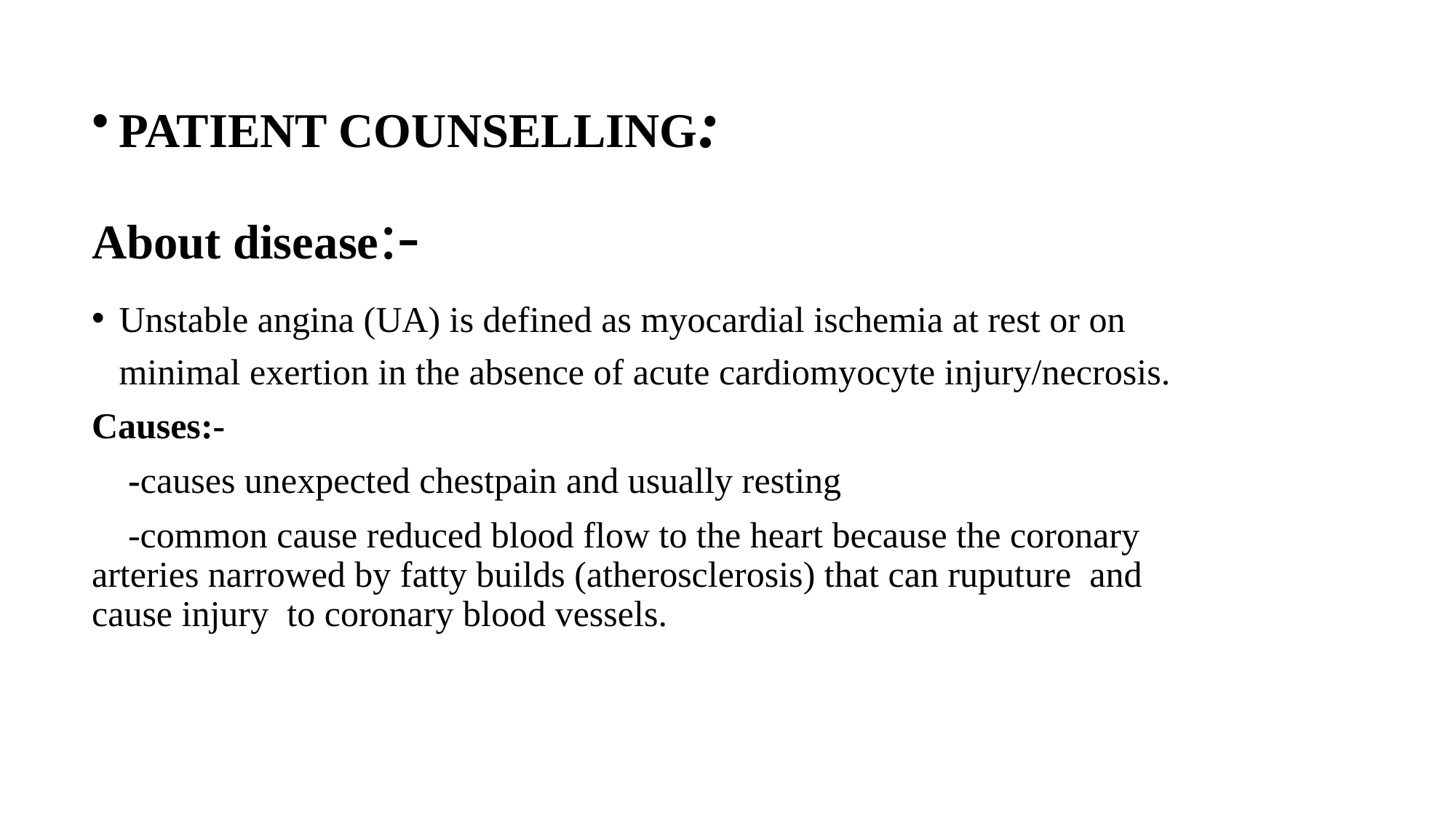

PATIENT COUNSELLING:
About disease:-
Unstable angina (UA) is defined as myocardial ischemia at rest or on minimal exertion in the absence of acute cardiomyocyte injury/necrosis.
Causes:-
    -causes unexpected chestpain and usually resting
    -common cause reduced blood flow to the heart because the coronary arteries narrowed by fatty builds (atherosclerosis) that can ruputure  and cause injury  to coronary blood vessels.